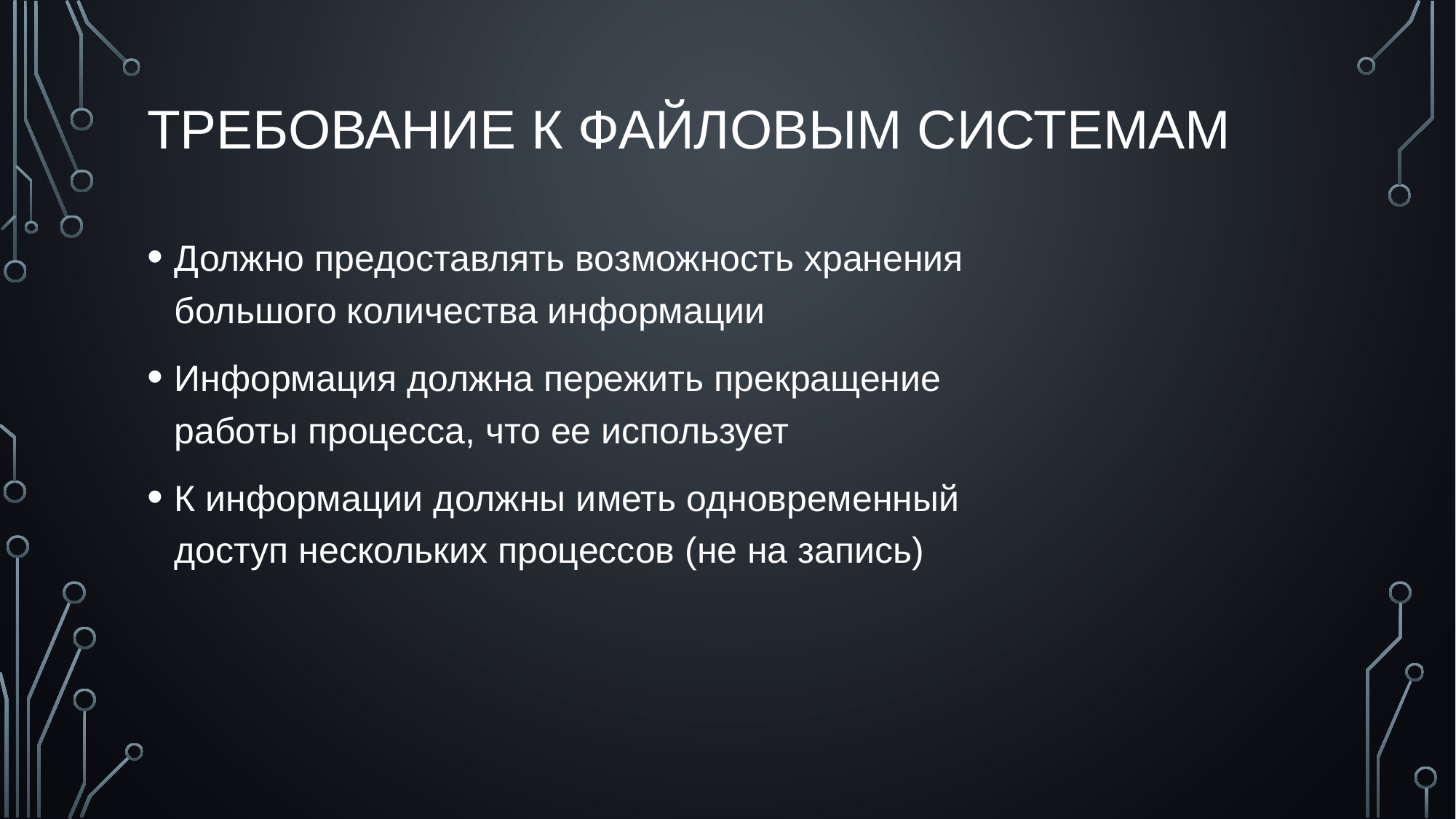

# Требование к файловым системам
Должно предоставлять возможность хранения большого количества информации
Информация должна пережить прекращение работы процесса, что ее использует
К информации должны иметь одновременный доступ нескольких процессов (не на запись)